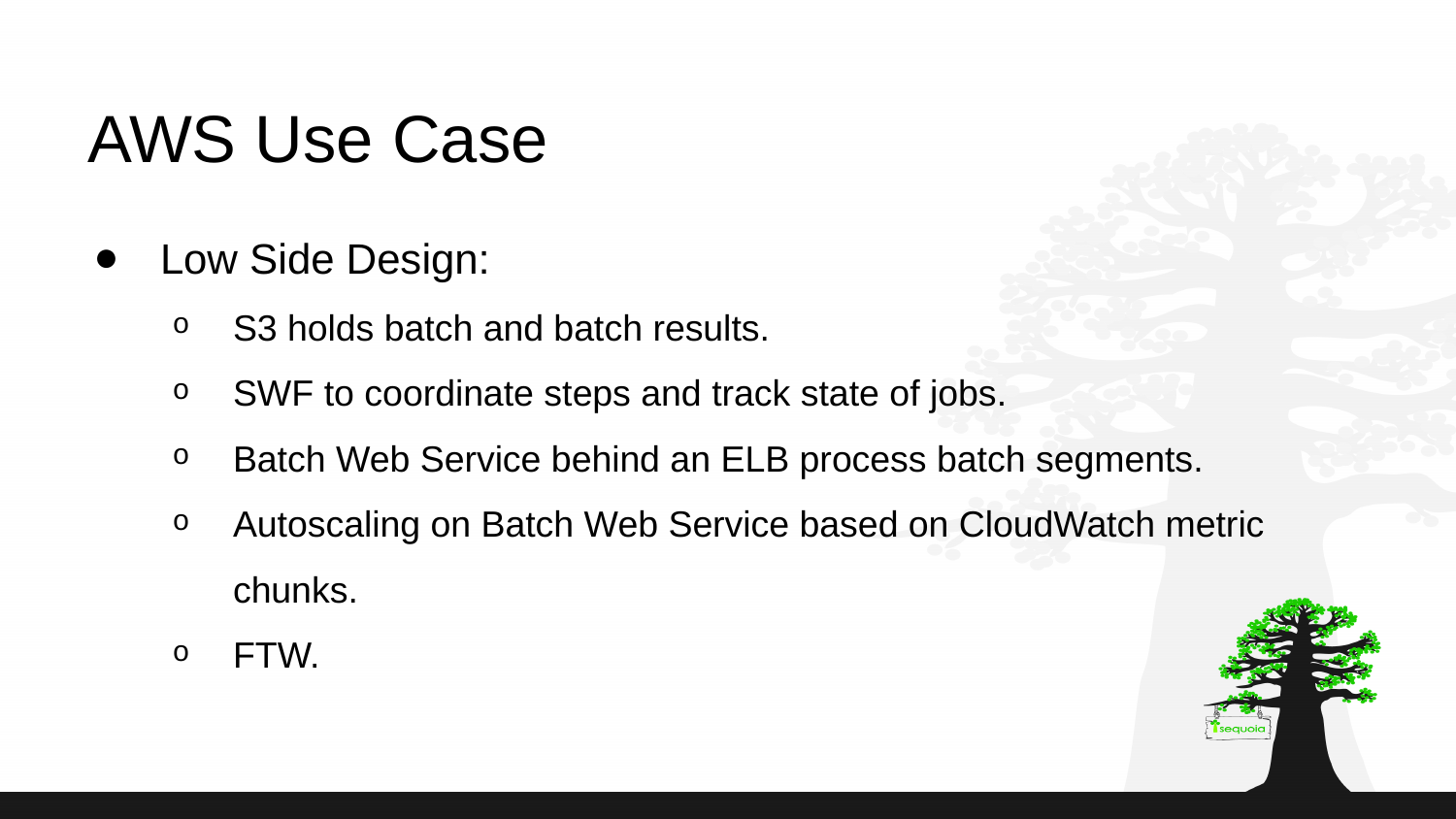

AWS Use Case
# Low Side Design:
S3 holds batch and batch results.
SWF to coordinate steps and track state of jobs.
Batch Web Service behind an ELB process batch segments.
Autoscaling on Batch Web Service based on CloudWatch metric
chunks.
FTW.